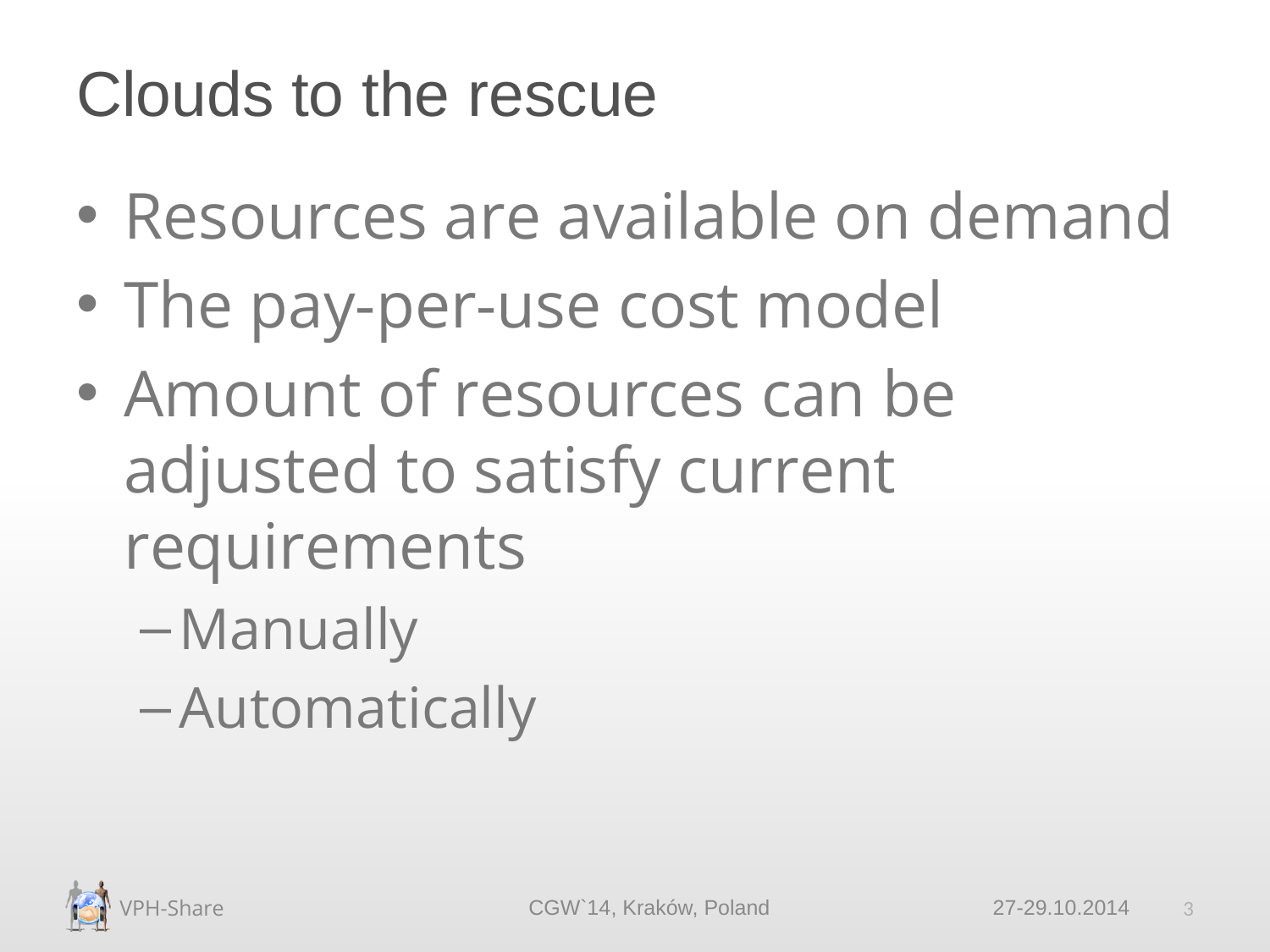

# Clouds to the rescue
Resources are available on demand
The pay-per-use cost model
Amount of resources can be adjusted to satisfy current requirements
Manually
Automatically
3